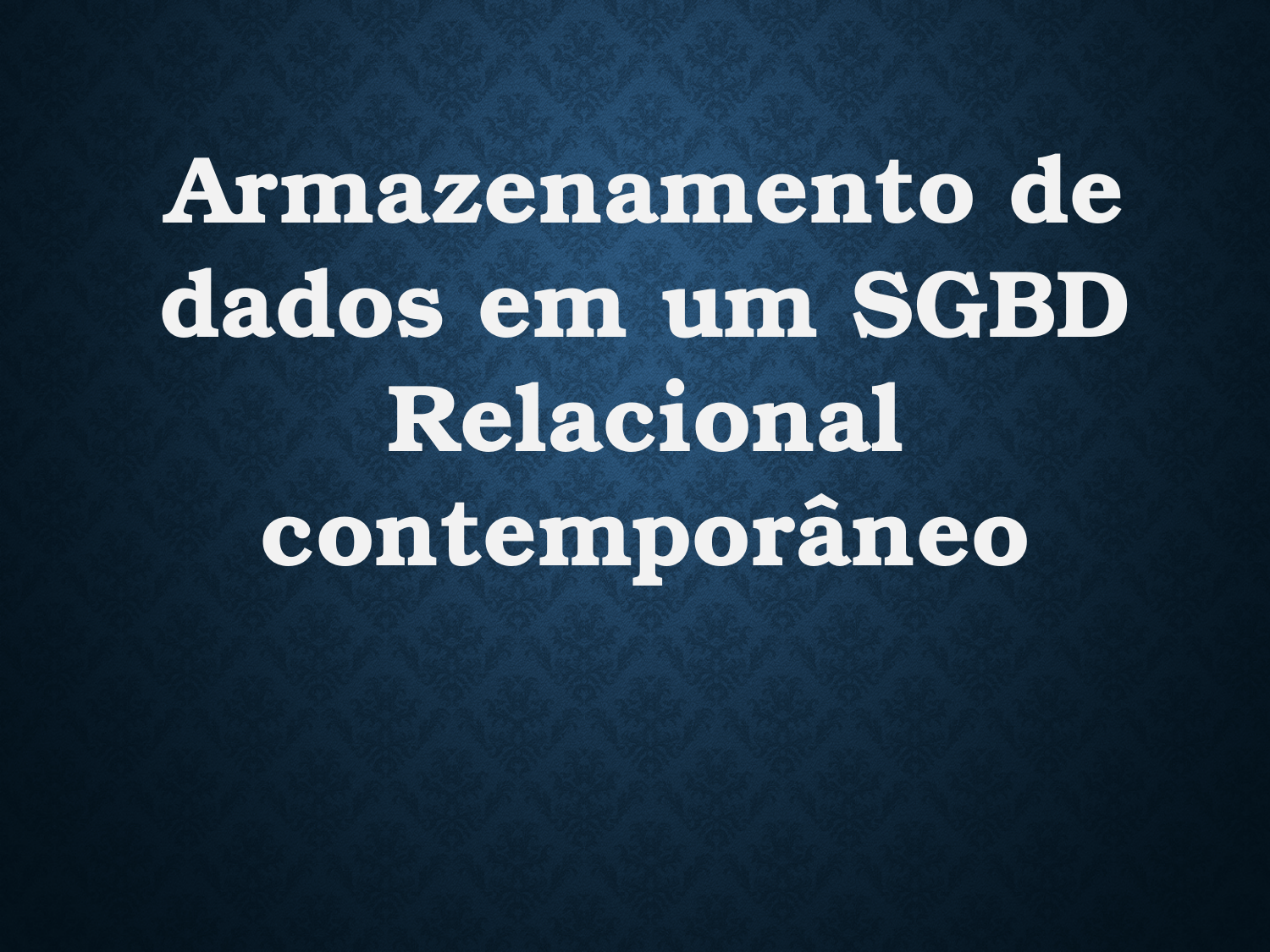

Armazenamento de dados em um SGBD Relacional contemporâneo